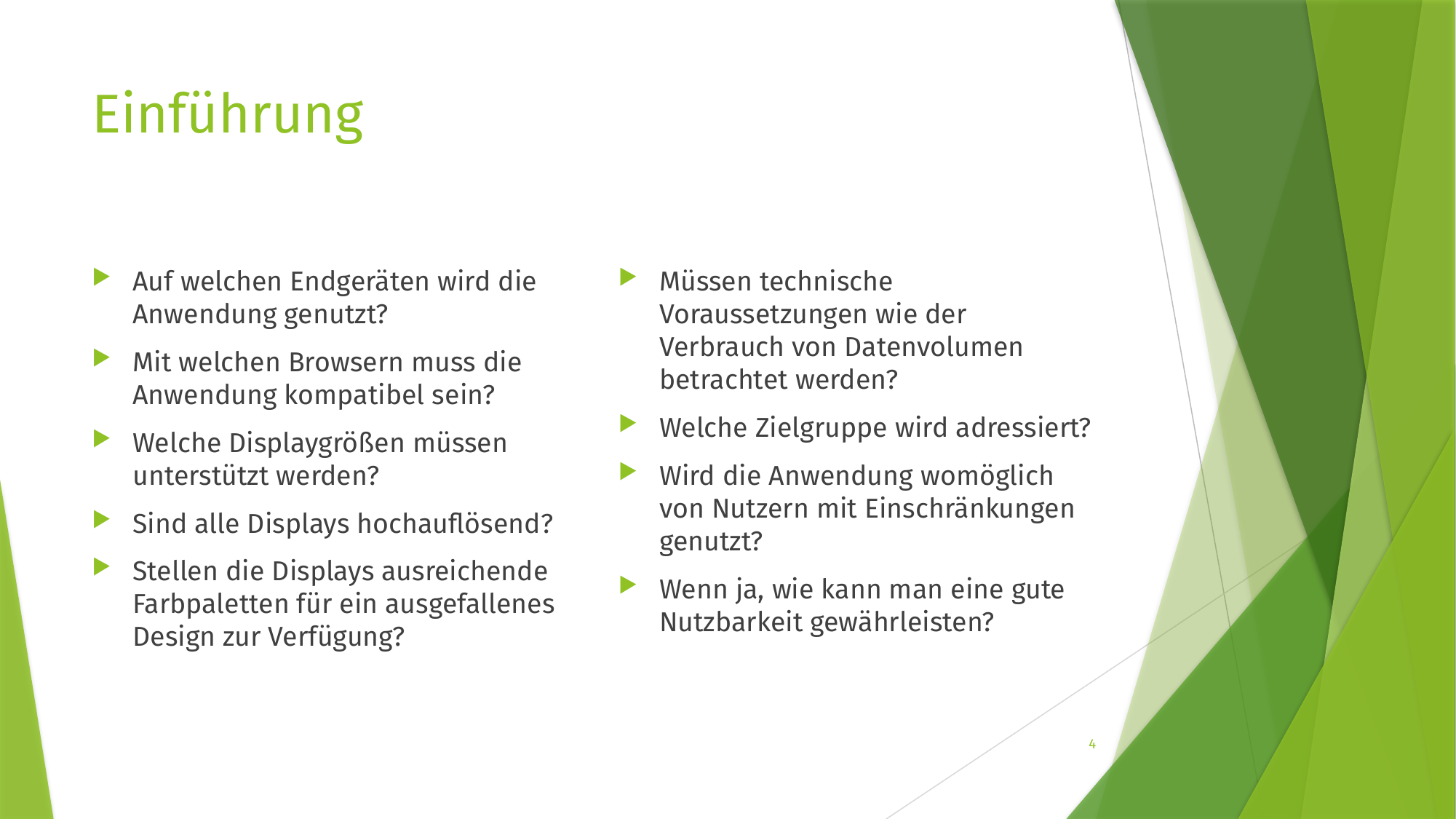

# Einführung
Auf welchen Endgeräten wird die Anwendung genutzt?
Mit welchen Browsern muss die Anwendung kompatibel sein?
Welche Displaygrößen müssen unterstützt werden?
Sind alle Displays hochauflösend?
Stellen die Displays ausreichende Farbpaletten für ein ausgefallenes Design zur Verfügung?
Müssen technische Voraussetzungen wie der Verbrauch von Datenvolumen betrachtet werden?
Welche Zielgruppe wird adressiert?
Wird die Anwendung womöglich von Nutzern mit Einschränkungen genutzt?
Wenn ja, wie kann man eine gute Nutzbarkeit gewährleisten?

4